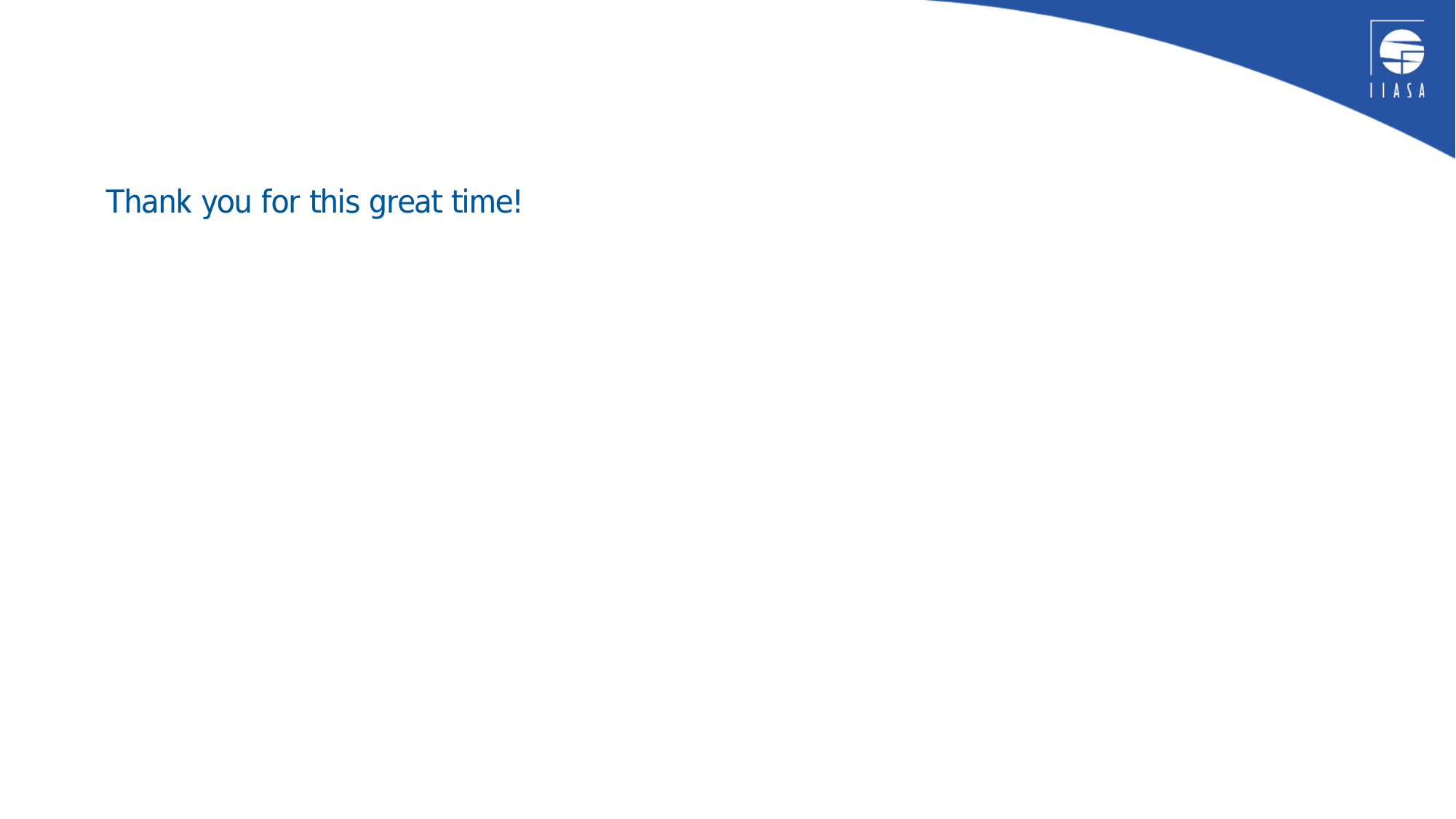

# Thank you for this great time!